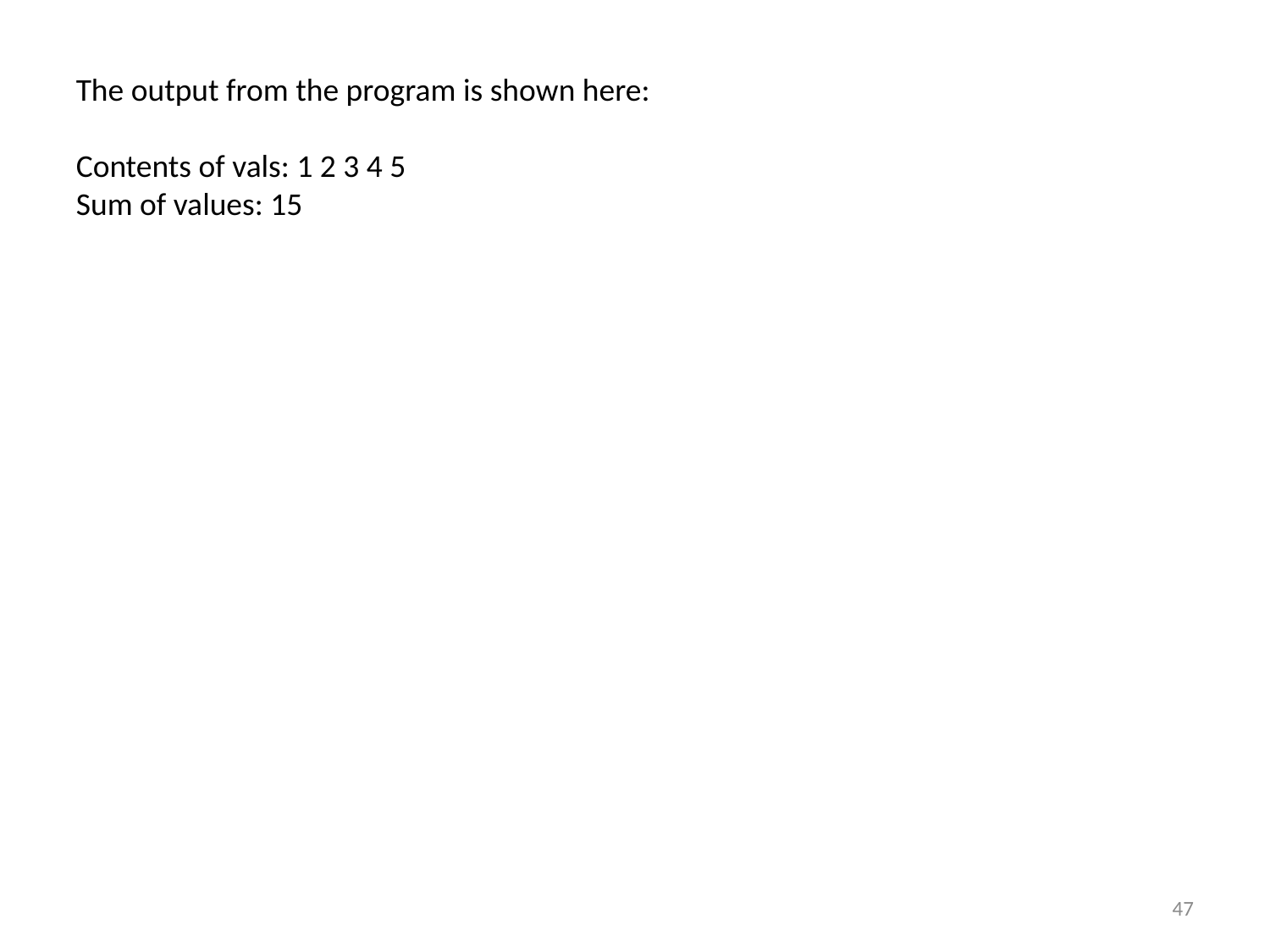

The output from the program is shown here:

Contents of vals: 1 2 3 4 5
Sum of values: 15
47